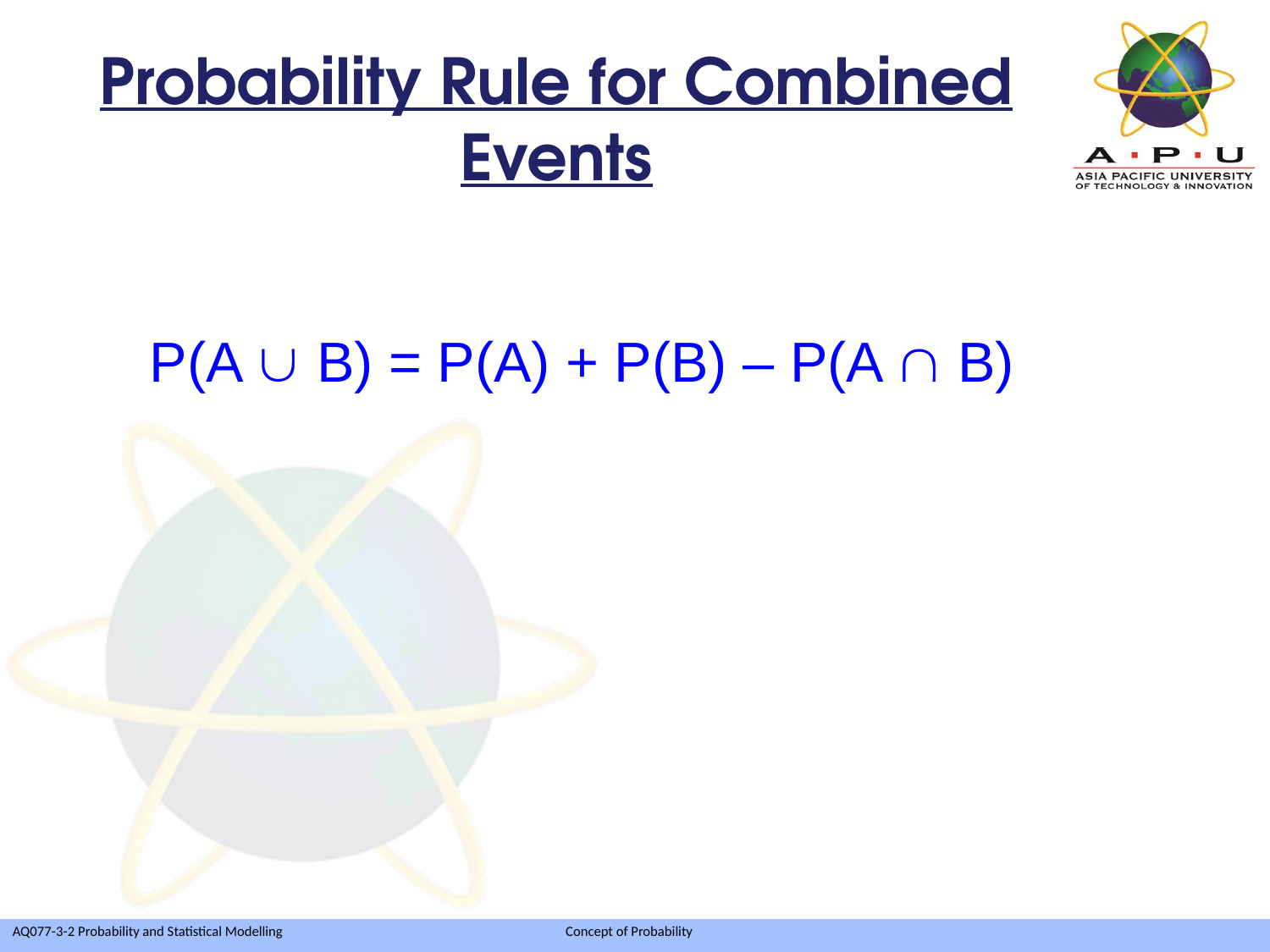

# Probability Rule for Combined Events
	   P(A ∪ B) = P(A) + P(B) – P(A ∩ B)